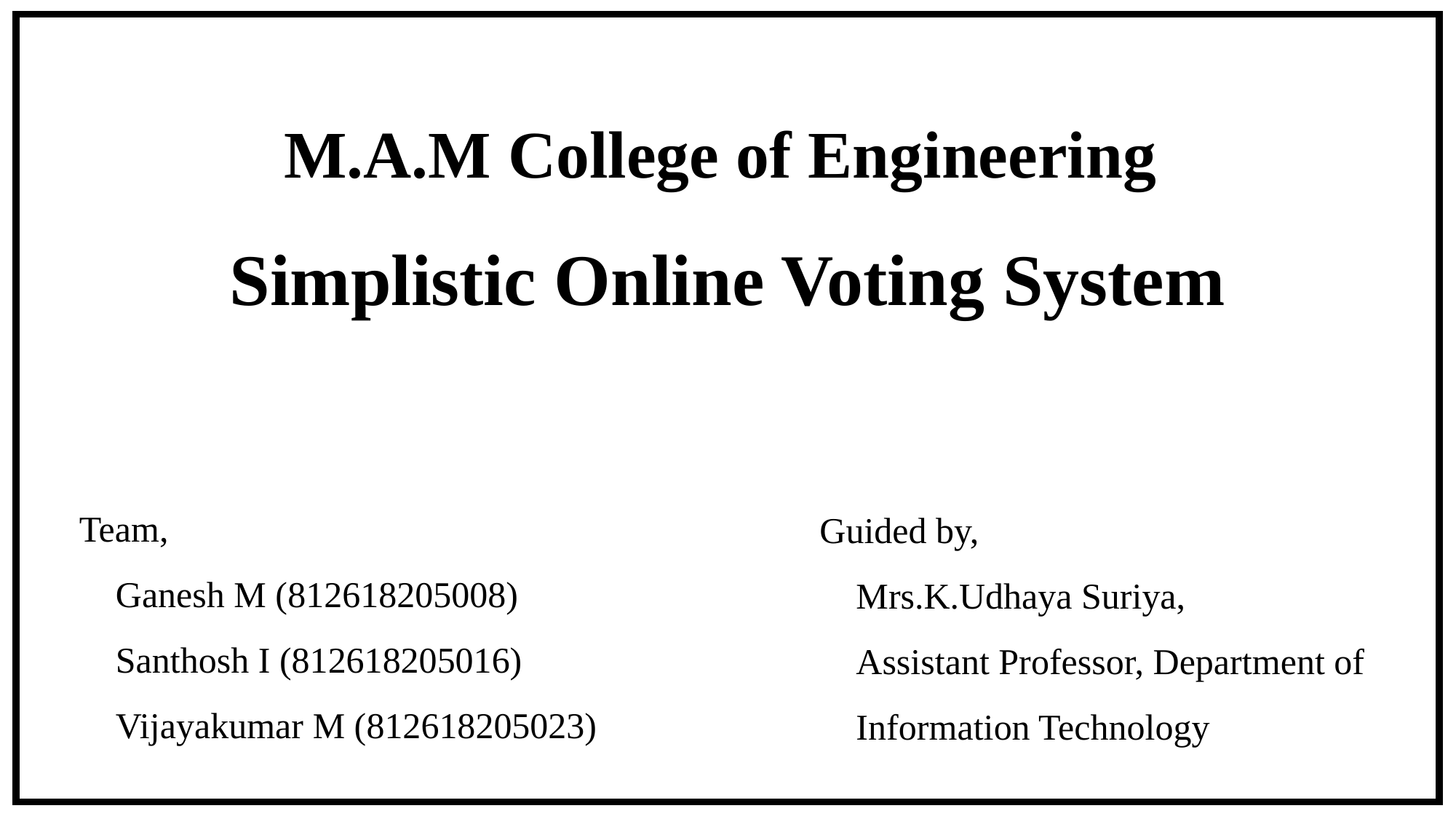

M.A.M College of Engineering
Simplistic Online Voting System
Team,
    Ganesh M (812618205008)
    Santhosh I (812618205016)
    Vijayakumar M (812618205023)

Guided by,
    Mrs.K.Udhaya Suriya,
    Assistant Professor, Department of
    Information Technology